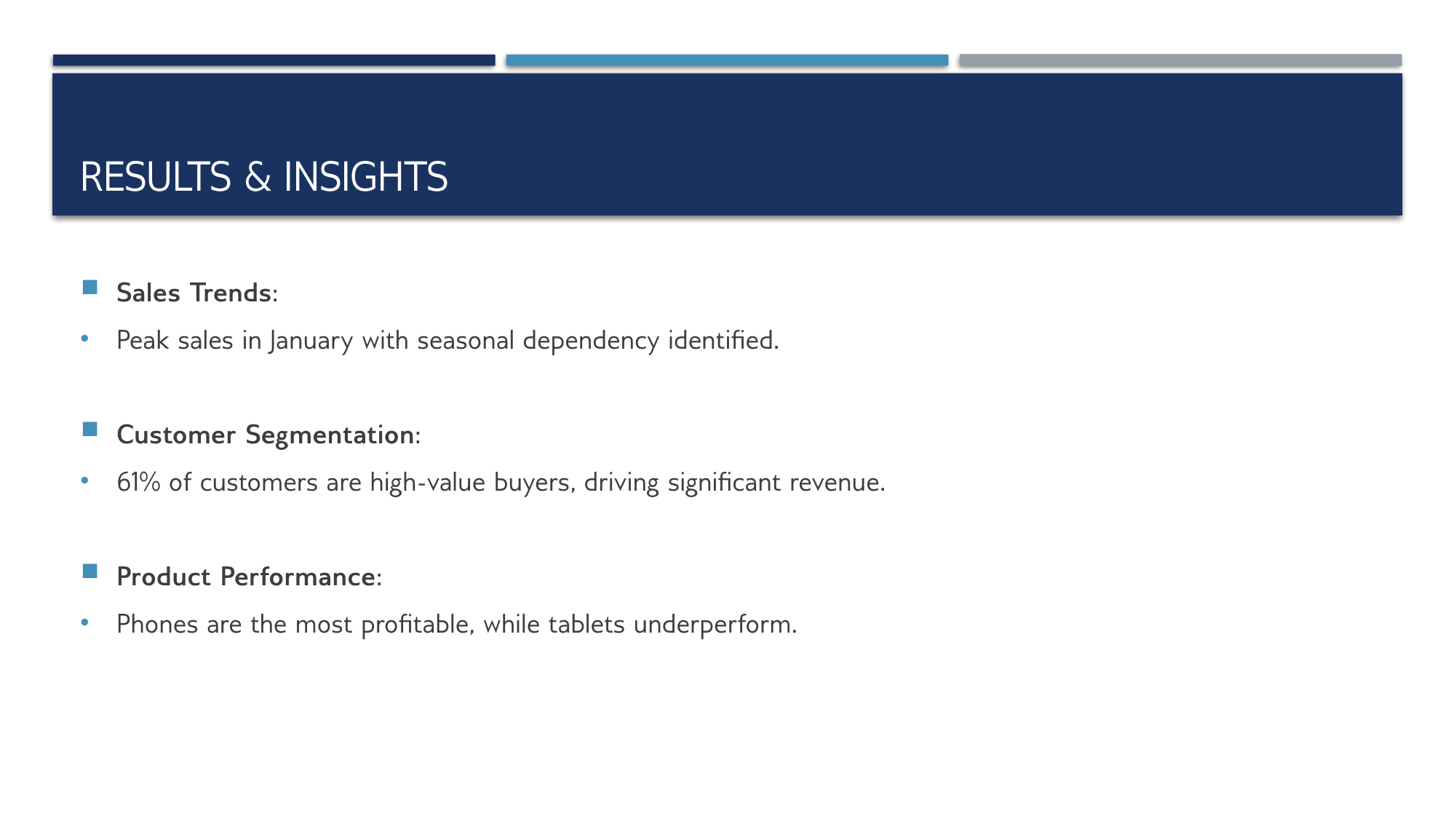

# Results & Insights
Sales Trends:
Peak sales in January with seasonal dependency identified.

Customer Segmentation:
61% of customers are high-value buyers, driving significant revenue.

Product Performance:
Phones are the most profitable, while tablets underperform.